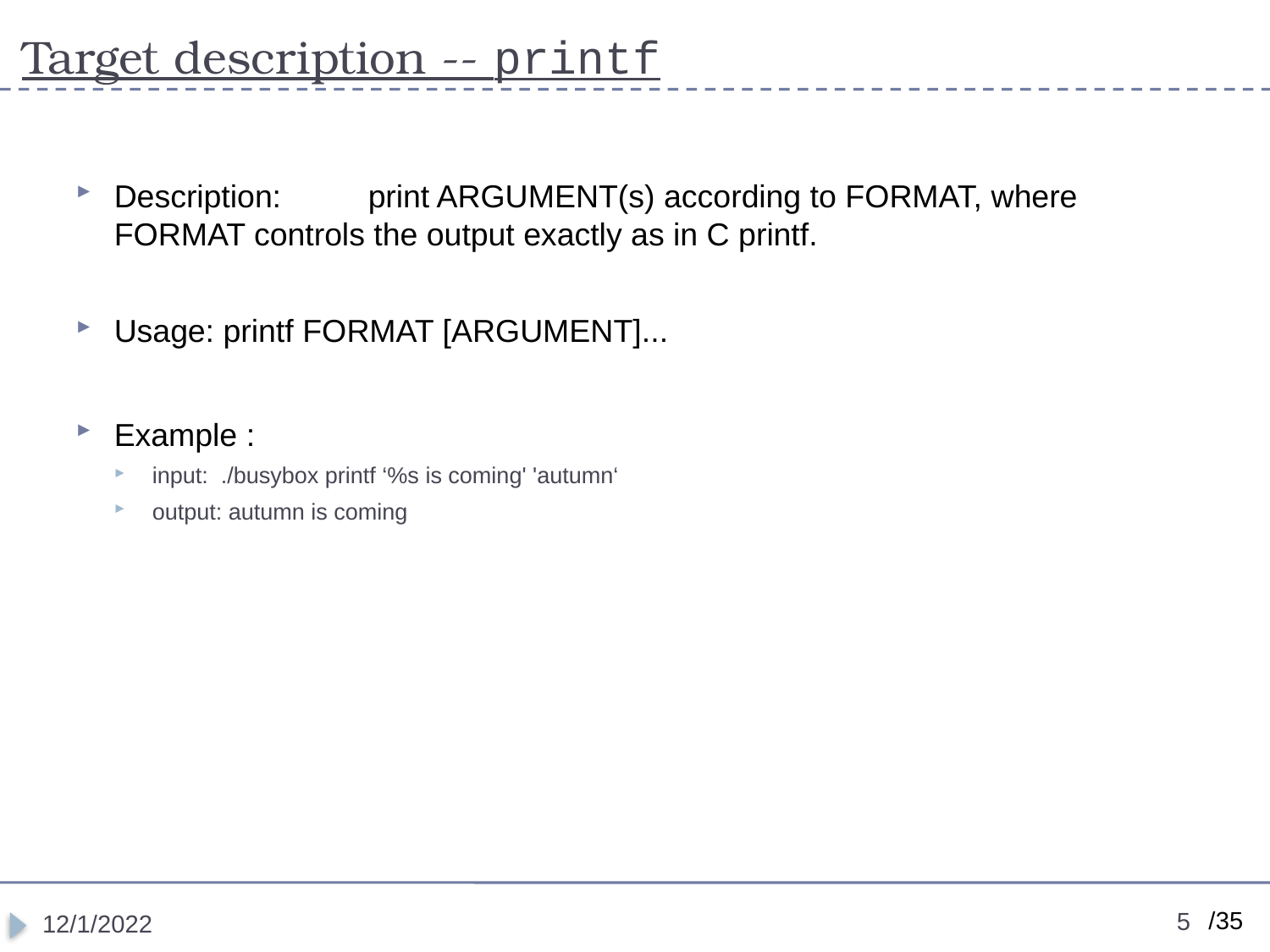

# Target description -- printf
Description: 	print ARGUMENT(s) according to FORMAT, where FORMAT controls the output exactly as in C printf.

Usage: printf FORMAT [ARGUMENT]...

Example :
input:  ./busybox printf ‘%s is coming' 'autumn‘
output: autumn is coming
5
12/1/2022